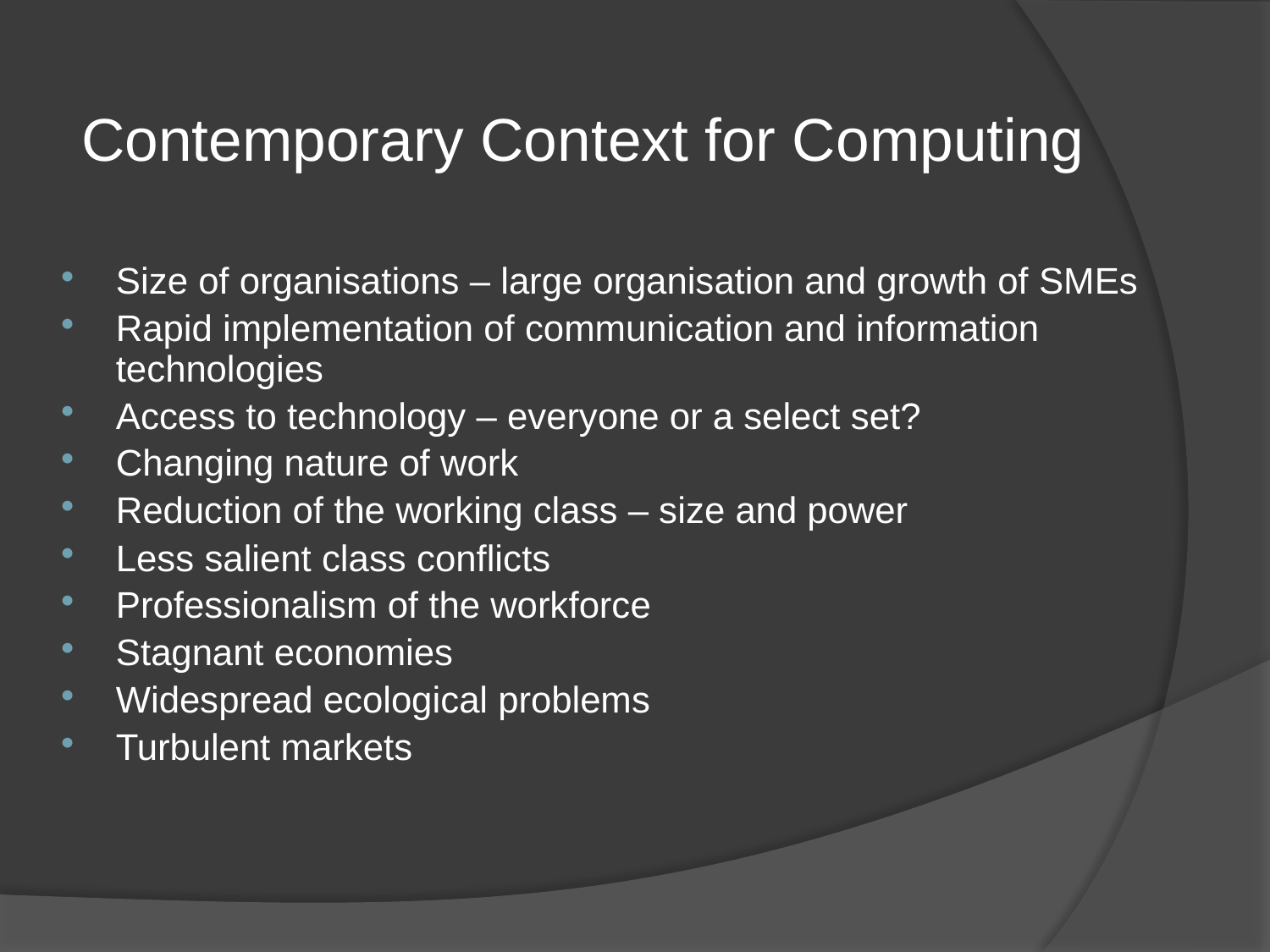

# Contemporary Context for Computing
Size of organisations – large organisation and growth of SMEs
Rapid implementation of communication and information technologies
Access to technology – everyone or a select set?
Changing nature of work
Reduction of the working class – size and power
Less salient class conflicts
Professionalism of the workforce
Stagnant economies
Widespread ecological problems
Turbulent markets